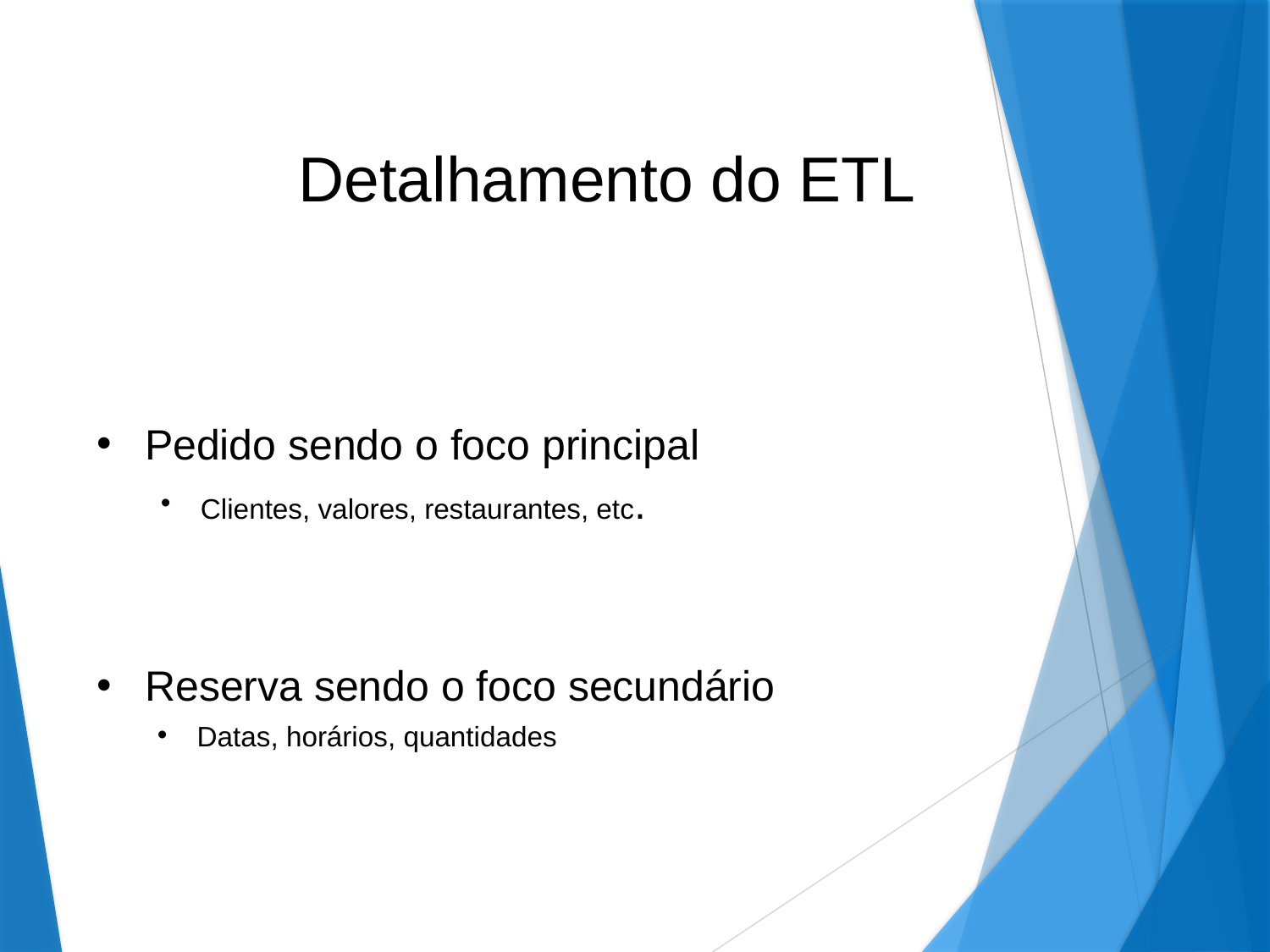

# Detalhamento do ETL

Pedido sendo o foco principal
Clientes, valores, restaurantes, etc.

Reserva sendo o foco secundário
Datas, horários, quantidades